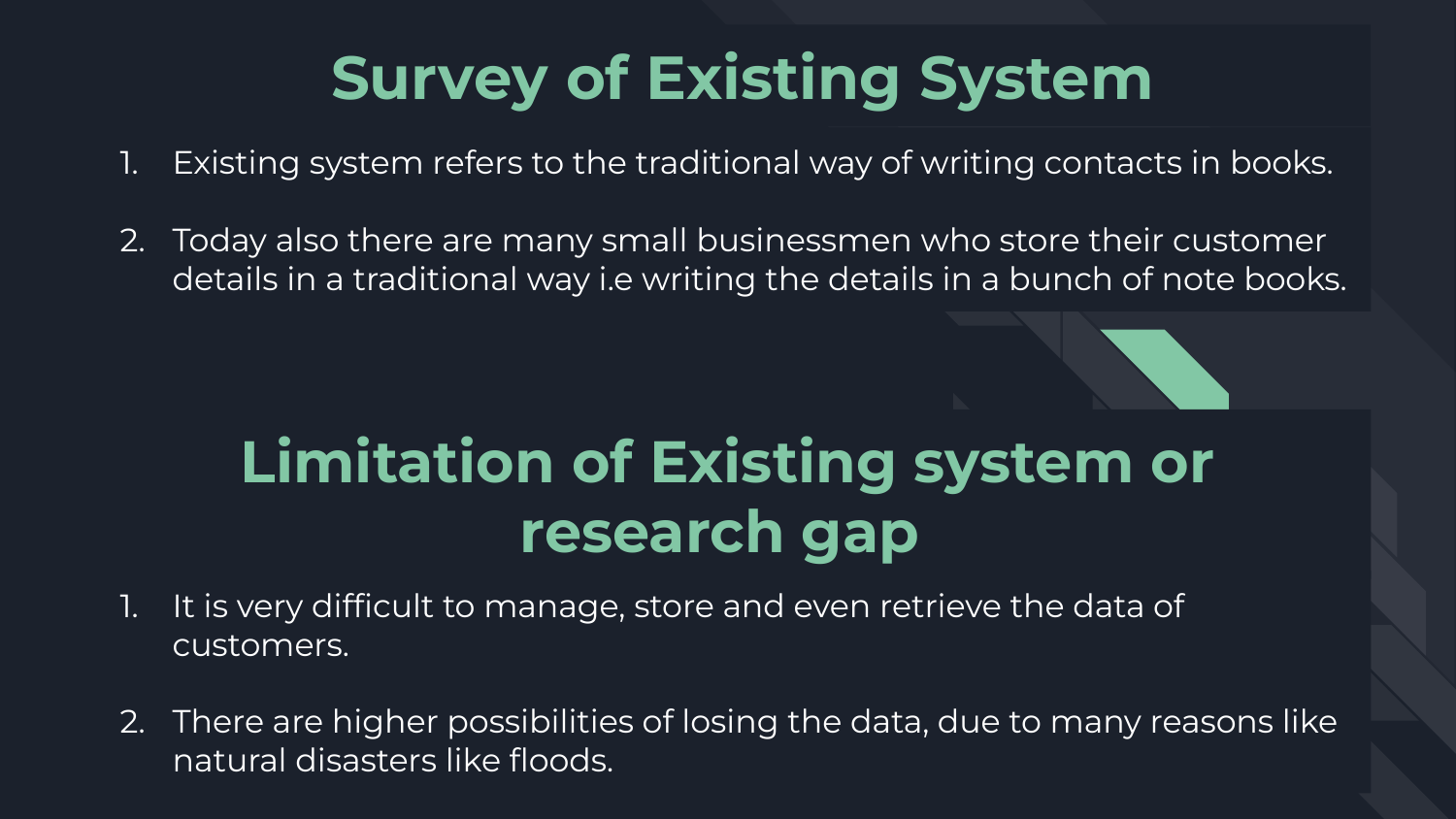

Survey of Existing System
Existing system refers to the traditional way of writing contacts in books.

Today also there are many small businessmen who store their customer details in a traditional way i.e writing the details in a bunch of note books.
Limitation of Existing system or research gap
It is very difficult to manage, store and even retrieve the data of customers.

There are higher possibilities of losing the data, due to many reasons like natural disasters like floods.